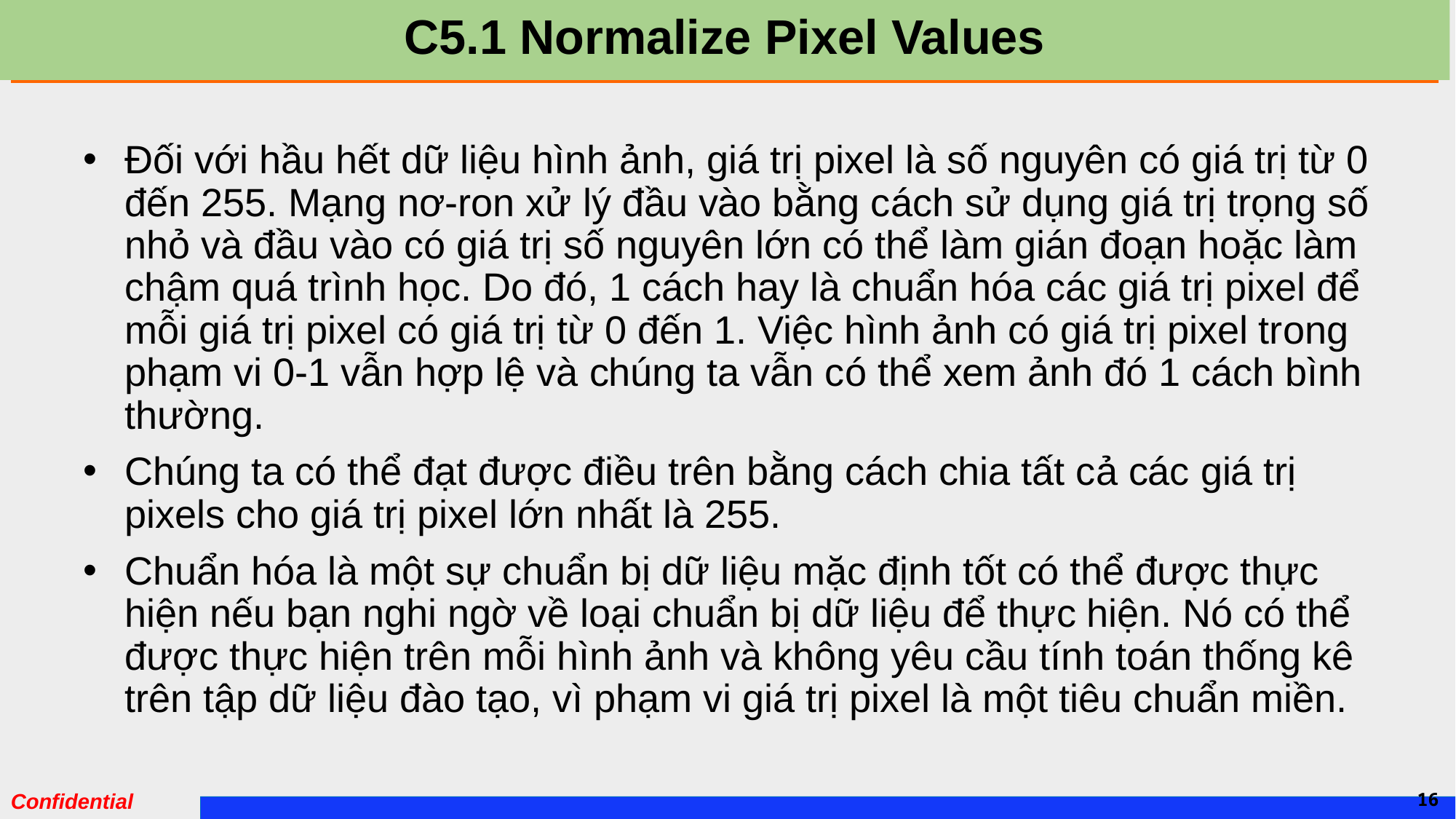

# C5.1 Normalize Pixel Values
Đối với hầu hết dữ liệu hình ảnh, giá trị pixel là số nguyên có giá trị từ 0 đến 255. Mạng nơ-ron xử lý đầu vào bằng cách sử dụng giá trị trọng số nhỏ và đầu vào có giá trị số nguyên lớn có thể làm gián đoạn hoặc làm chậm quá trình học. Do đó, 1 cách hay là chuẩn hóa các giá trị pixel để mỗi giá trị pixel có giá trị từ 0 đến 1. Việc hình ảnh có giá trị pixel trong phạm vi 0-1 vẫn hợp lệ và chúng ta vẫn có thể xem ảnh đó 1 cách bình thường.
Chúng ta có thể đạt được điều trên bằng cách chia tất cả các giá trị pixels cho giá trị pixel lớn nhất là 255.
Chuẩn hóa là một sự chuẩn bị dữ liệu mặc định tốt có thể được thực hiện nếu bạn nghi ngờ về loại chuẩn bị dữ liệu để thực hiện. Nó có thể được thực hiện trên mỗi hình ảnh và không yêu cầu tính toán thống kê trên tập dữ liệu đào tạo, vì phạm vi giá trị pixel là một tiêu chuẩn miền.
16